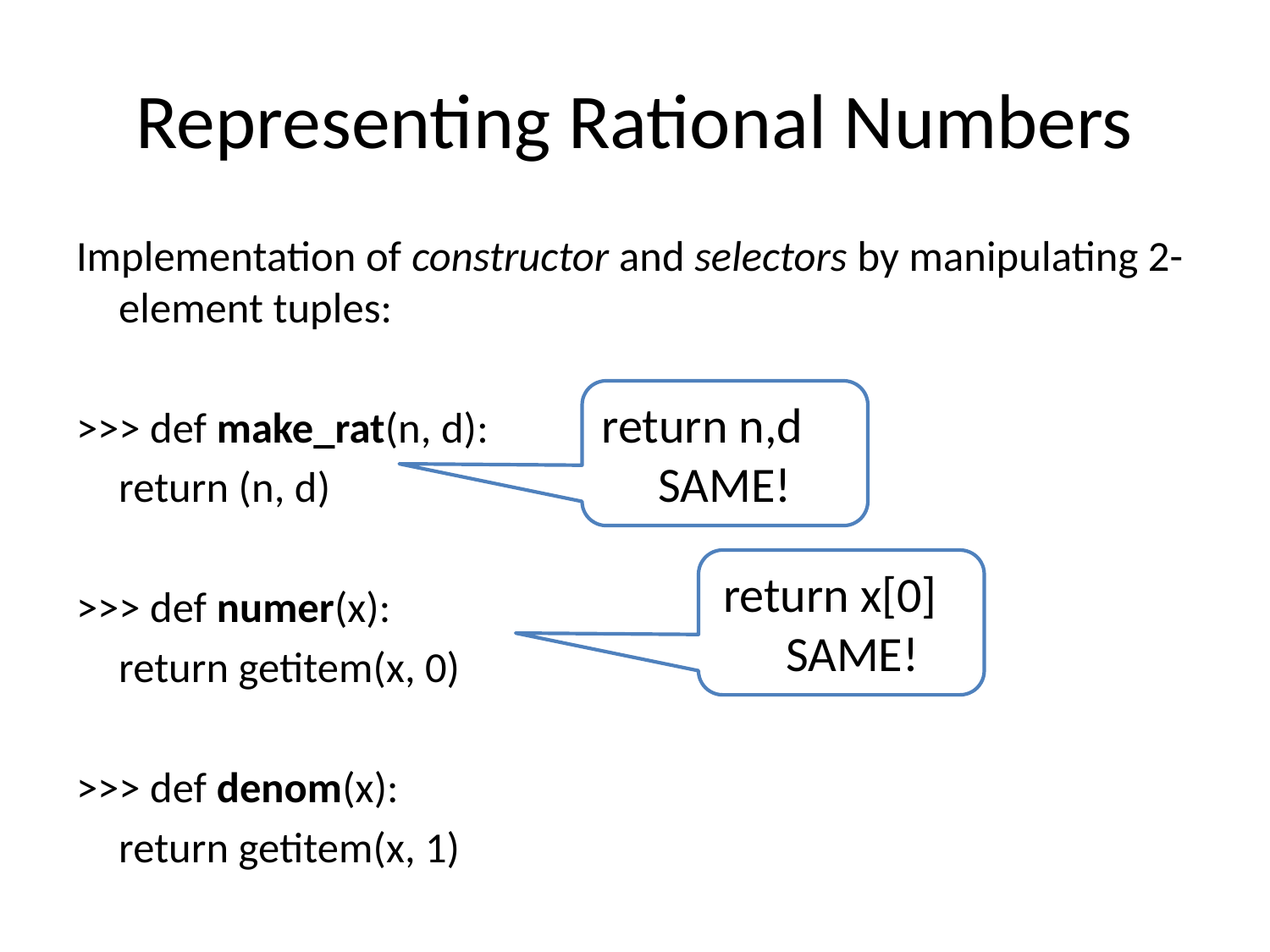

# Representing Rational Numbers
Implementation of constructor and selectors by manipulating 2-element tuples:

>>> def make_rat(n, d):
	return (n, d)

>>> def numer(x):
	return getitem(x, 0)

>>> def denom(x):
	return getitem(x, 1)
return n,d     SAME!
return x[0]     SAME!